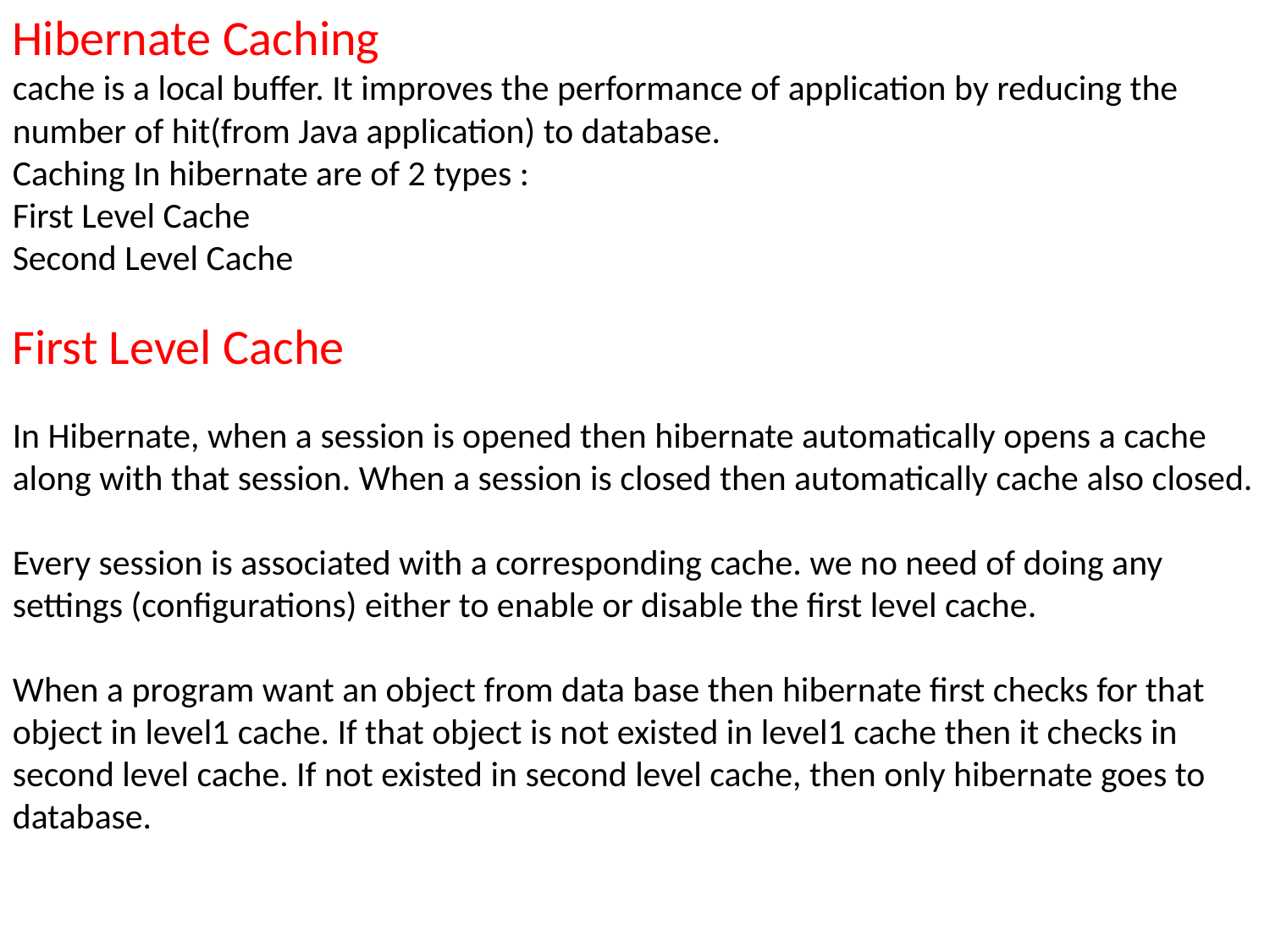

Hibernate Caching
cache is a local buffer. It improves the performance of application by reducing the number of hit(from Java application) to database.
Caching In hibernate are of 2 types :
First Level Cache
Second Level Cache

First Level Cache

In Hibernate, when a session is opened then hibernate automatically opens a cache along with that session. When a session is closed then automatically cache also closed.

Every session is associated with a corresponding cache. we no need of doing any settings (configurations) either to enable or disable the first level cache.

When a program want an object from data base then hibernate first checks for that object in level1 cache. If that object is not existed in level1 cache then it checks in second level cache. If not existed in second level cache, then only hibernate goes to database.